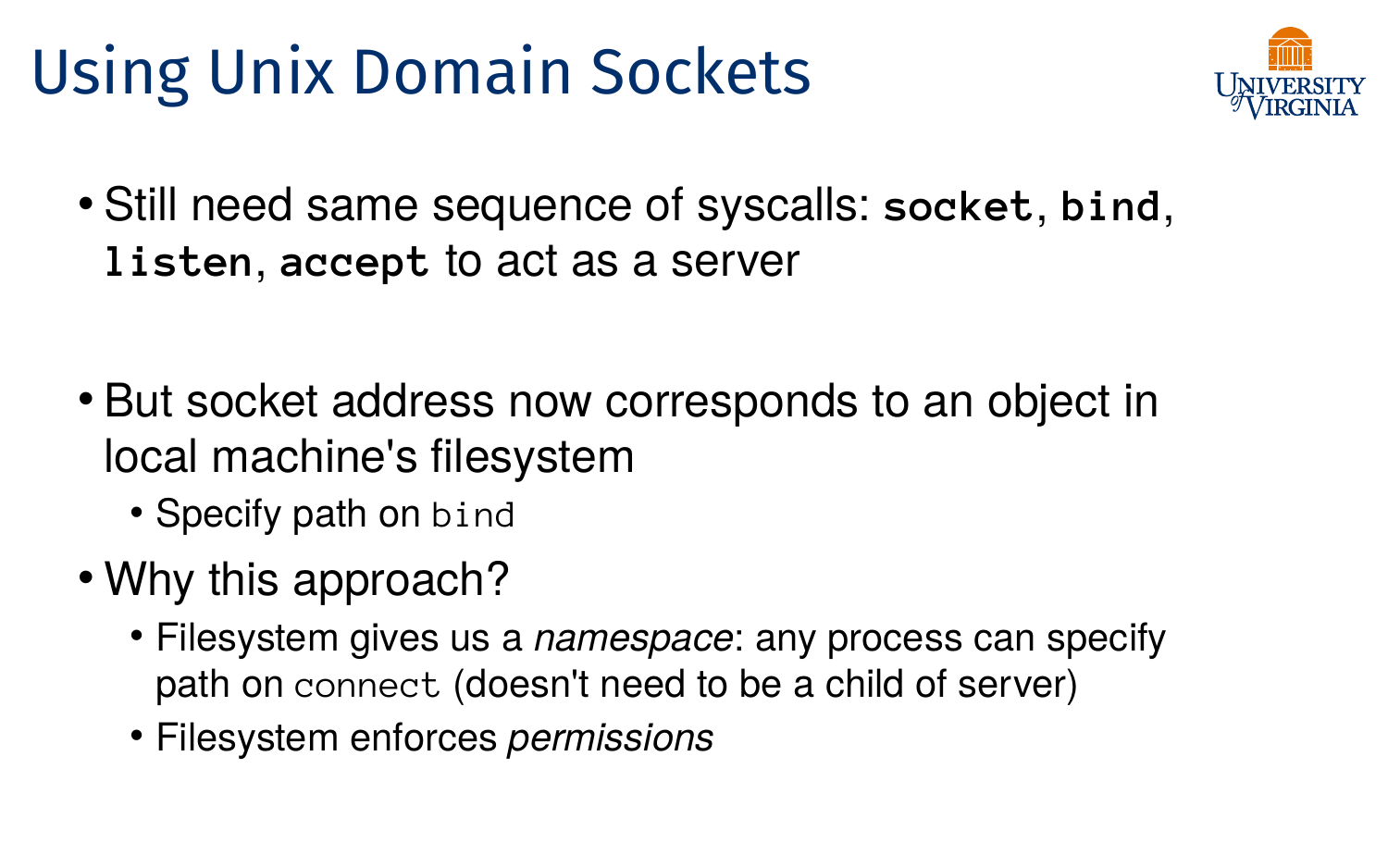

# Using Unix Domain Sockets
Still need same sequence of syscalls: socket, bind, listen, accept to act as a server

But socket address now corresponds to an object in local machine's filesystem
Specify path on bind
Why this approach?
Filesystem gives us a namespace: any process can specify path on connect (doesn't need to be a child of server)
Filesystem enforces permissions